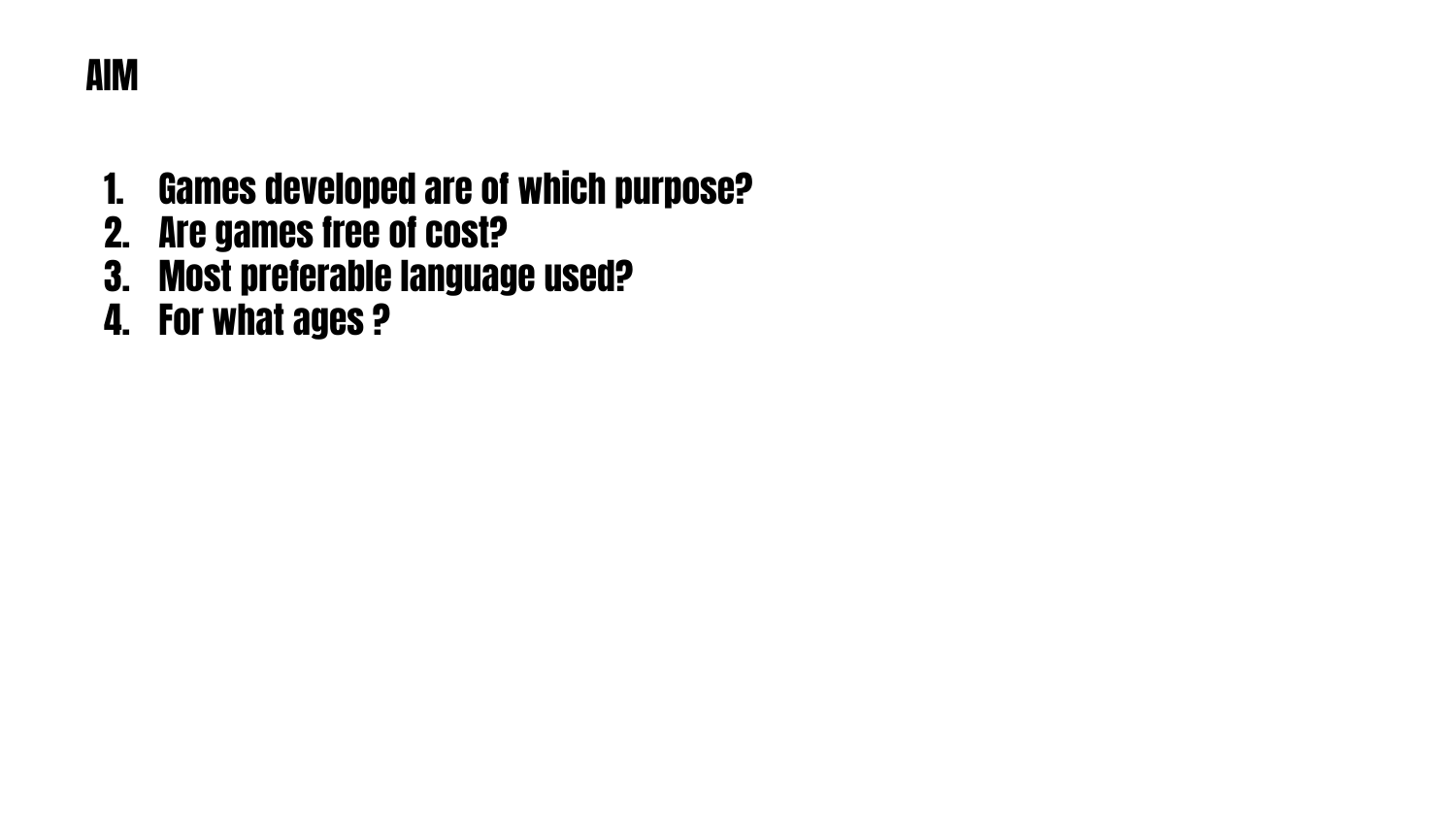

AIM
Games developed are of which purpose?
Are games free of cost?
Most preferable language used?
For what ages ?